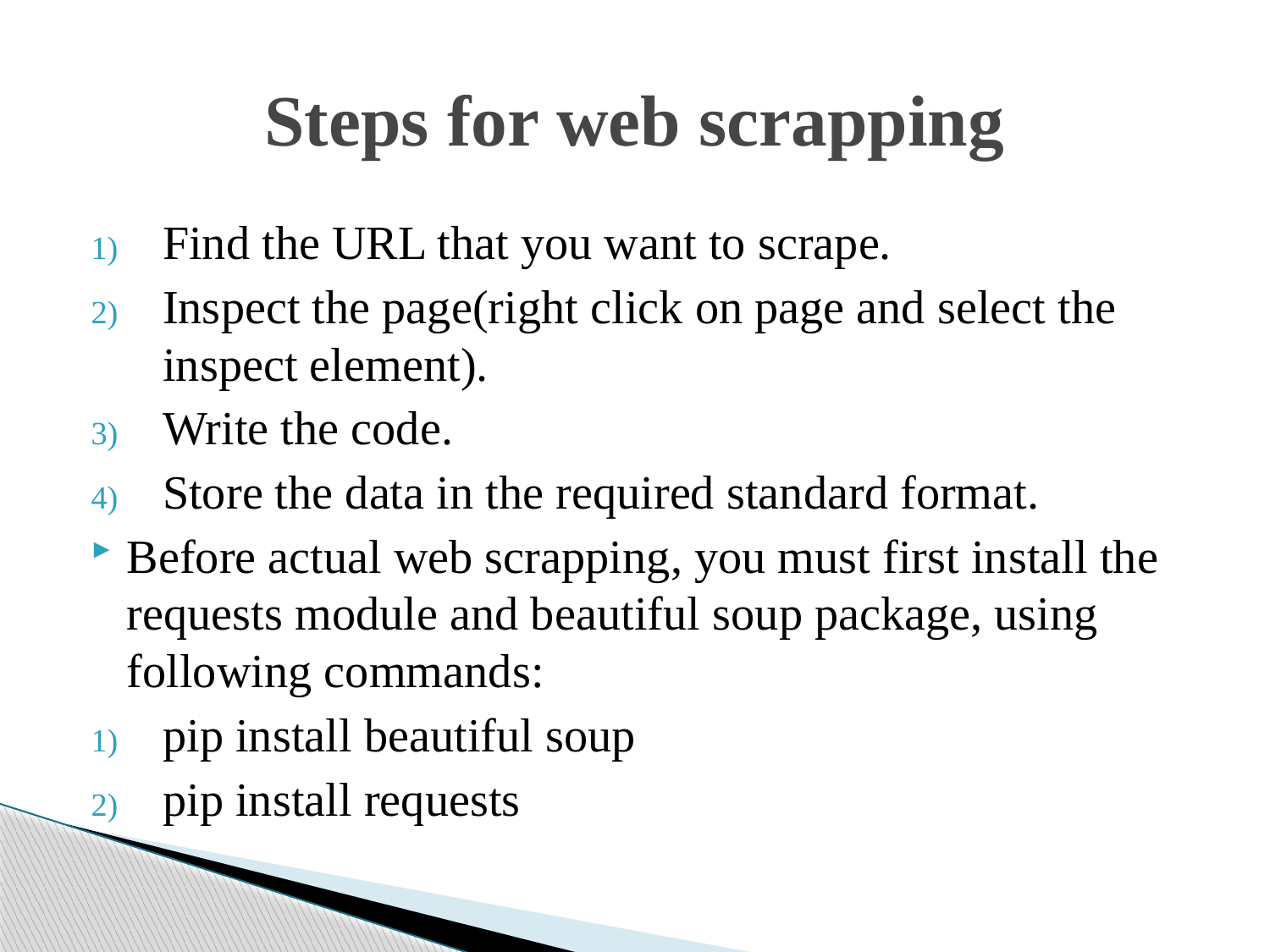

Steps for web scrapping
# Find the URL that you want to scrape.
Inspect the page(right click on page and select the inspect element).
Write the code.
Store the data in the required standard format.
Before actual web scrapping, you must first install the requests module and beautiful soup package, using following commands:
pip install beautiful soup
pip install requests